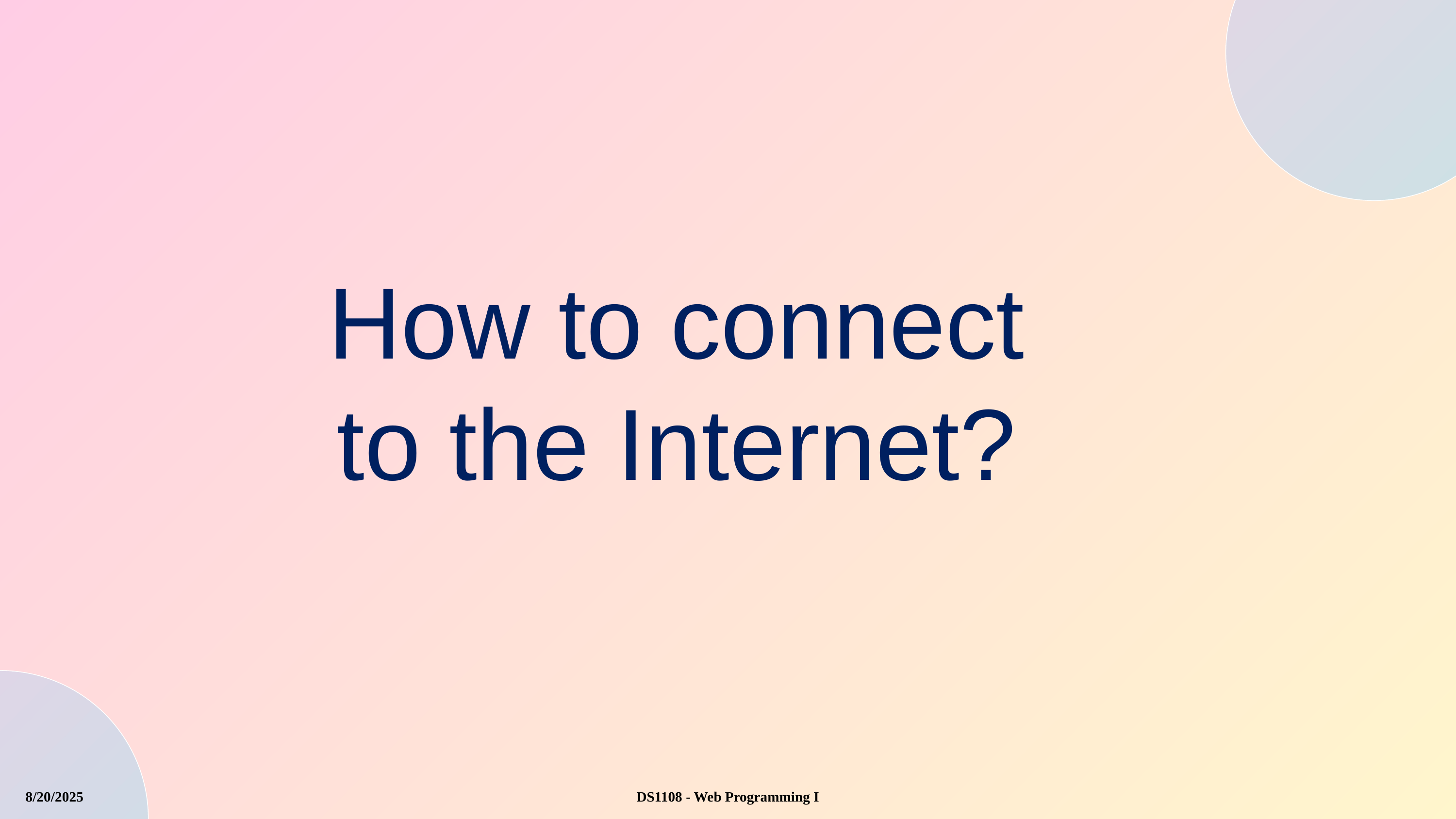

How to connect to the Internet?

8/20/2025
DS1108 - Web Programming I